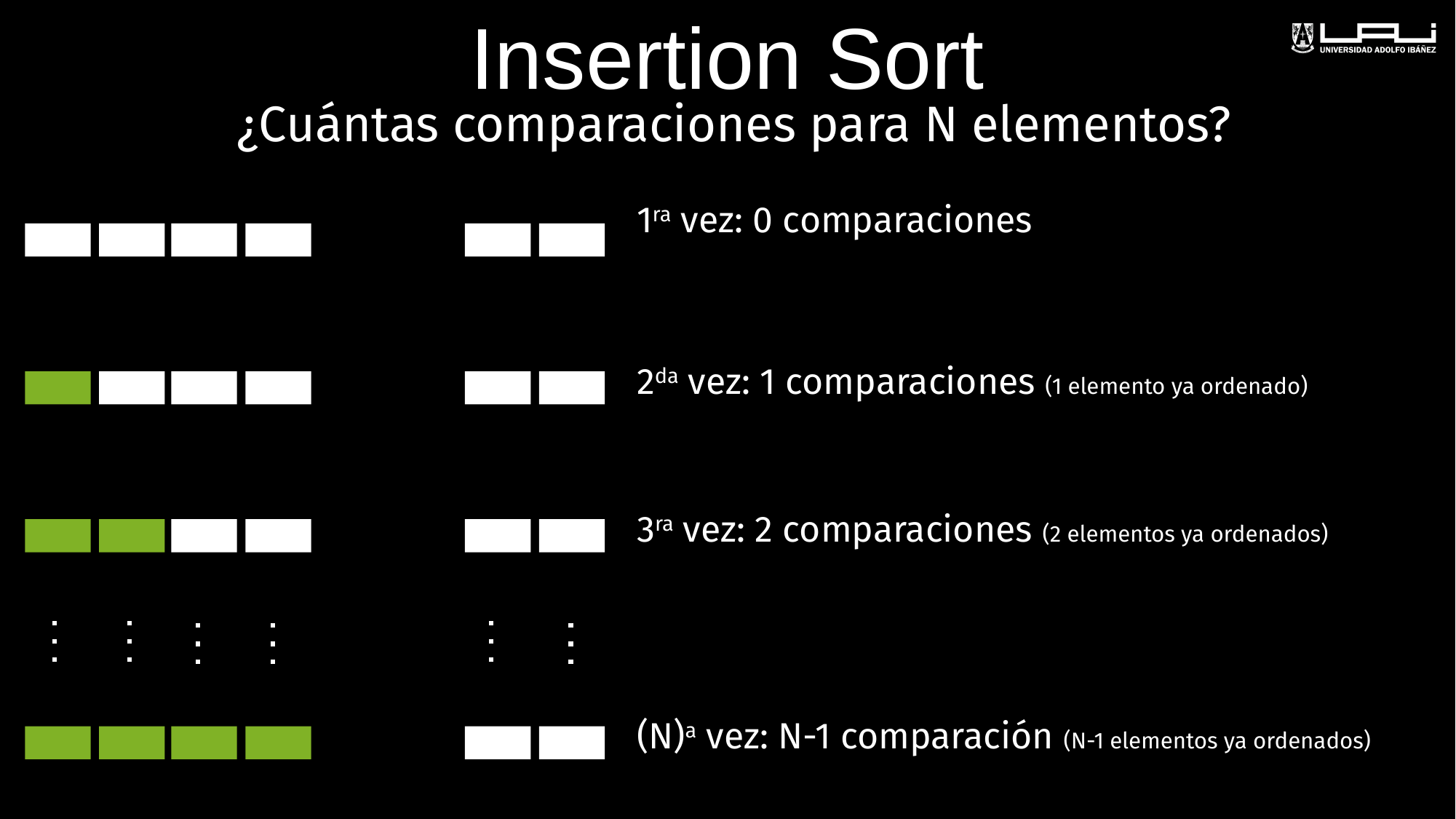

Insertion Sort
¿Cuántas comparaciones para N elementos?
1ra vez: 0 comparaciones

2da vez: 1 comparaciones (1 elemento ya ordenado)

3ra vez: 2 comparaciones (2 elementos ya ordenados)

(N)a vez: N-1 comparación (N-1 elementos ya ordenados)